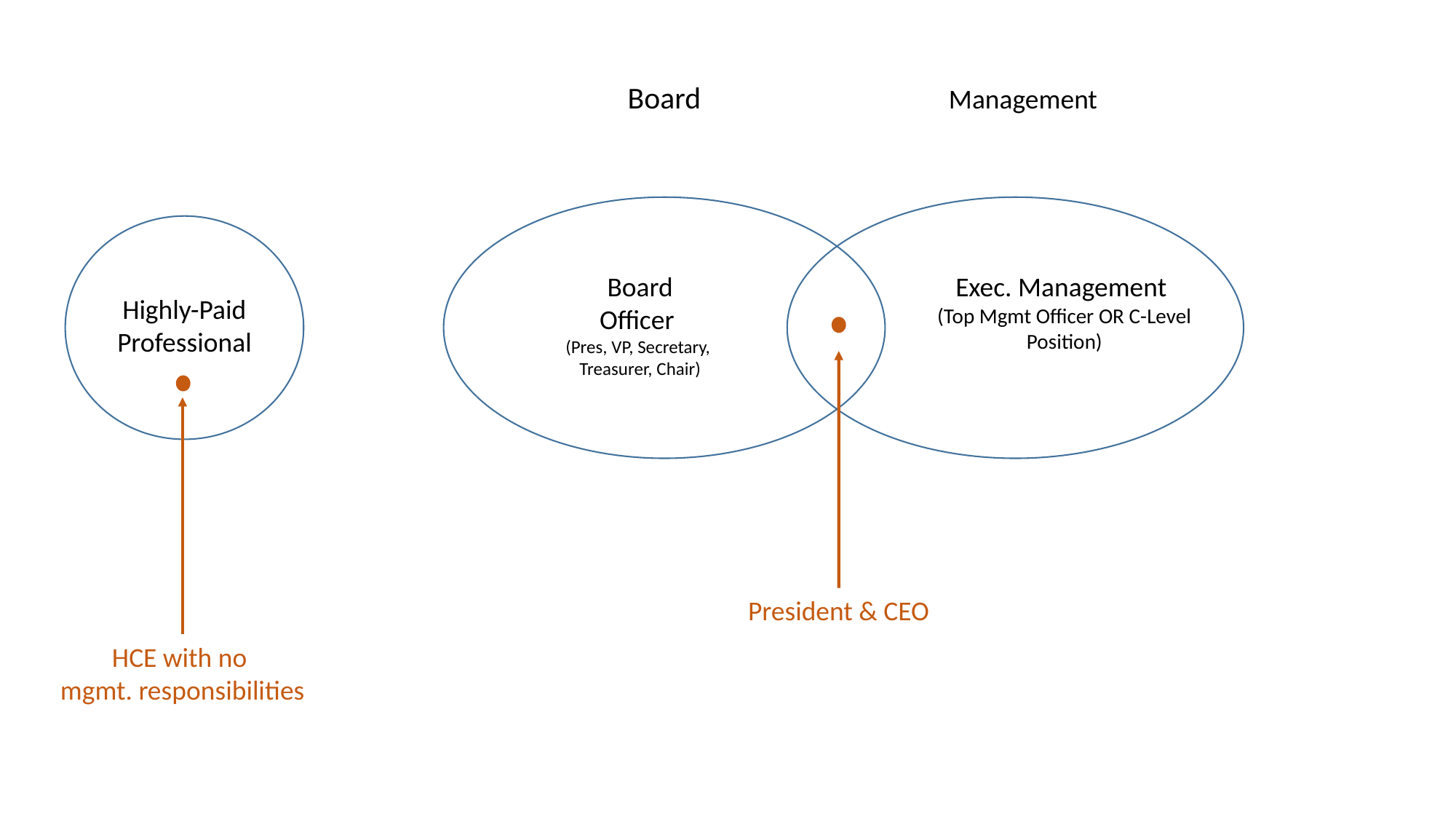

Board
Management

Board
Officer
(Pres, VP, Secretary,
Treasurer, Chair)
Exec. Management
(Top Mgmt Officer OR C-Level Position)
Highly-Paid
Professional

President & CEO
HCE with no
mgmt. responsibilities